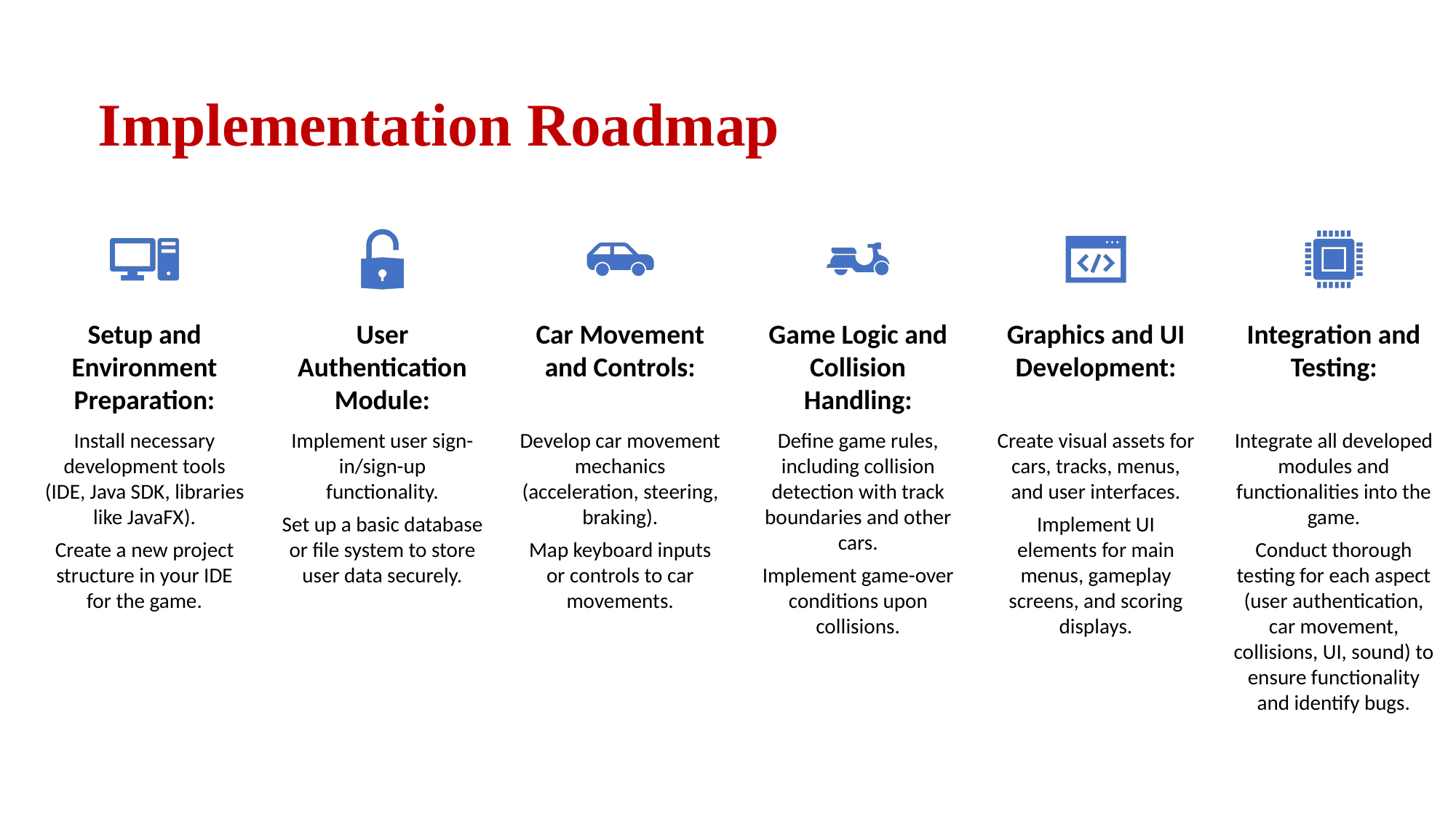

# Implementation Roadmap
Setup and Environment Preparation:
Install necessary development tools (IDE, Java SDK, libraries like JavaFX).
Create a new project structure in your IDE for the game.
User Authentication Module:
Implement user sign-in/sign-up functionality.
Set up a basic database or file system to store user data securely.
Car Movement and Controls:
Develop car movement mechanics (acceleration, steering, braking).
Map keyboard inputs or controls to car movements.
Game Logic and Collision Handling:
Define game rules, including collision detection with track boundaries and other cars.
Implement game-over conditions upon collisions.
Graphics and UI Development:
Create visual assets for cars, tracks, menus, and user interfaces.
Implement UI elements for main menus, gameplay screens, and scoring displays.
Integration and Testing:
Integrate all developed modules and functionalities into the game.
Conduct thorough testing for each aspect (user authentication, car movement, collisions, UI, sound) to ensure functionality and identify bugs.